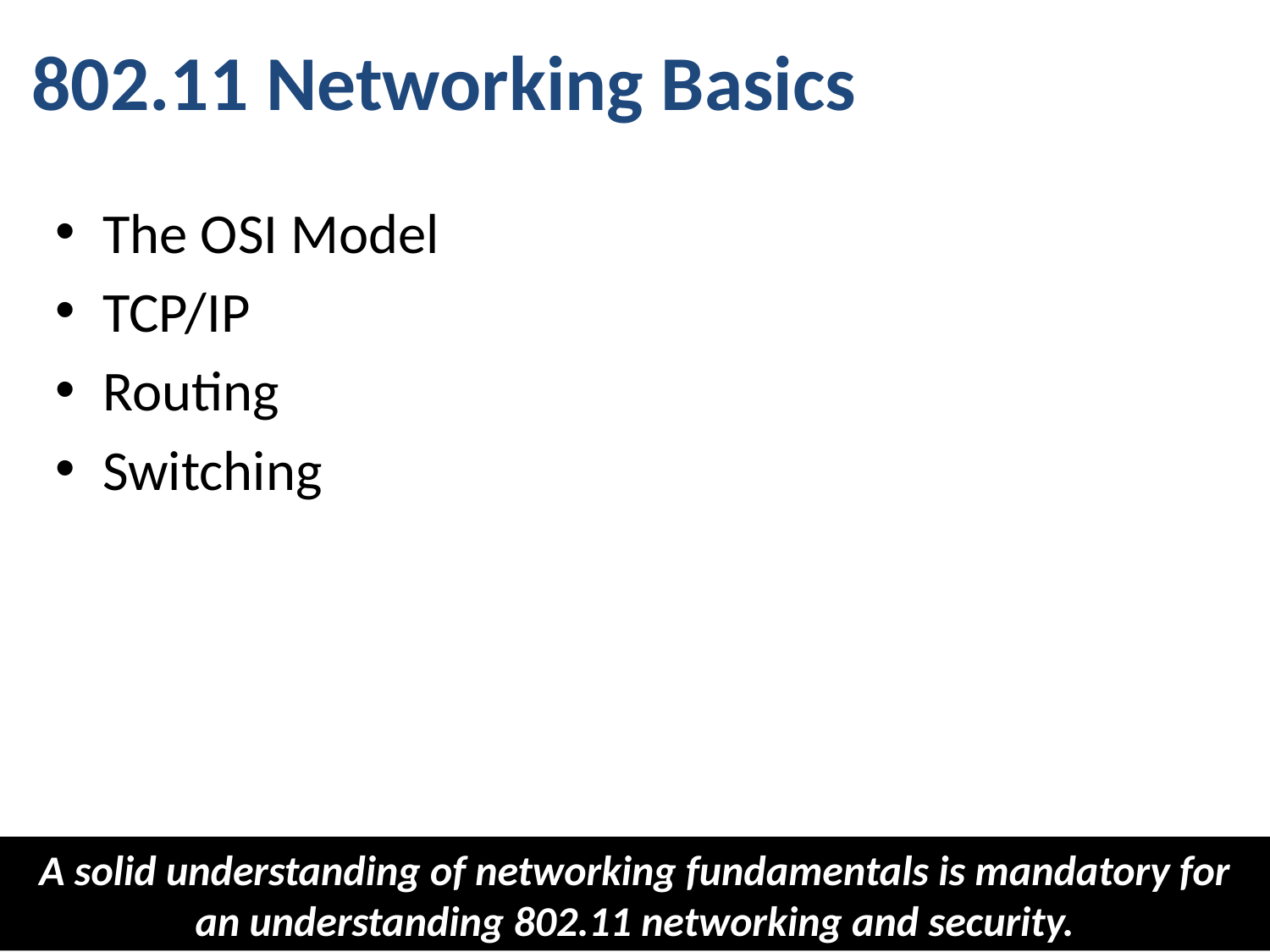

# 802.11 Networking Basics
The OSI Model
TCP/IP
Routing
Switching

A solid understanding of networking fundamentals is mandatory for an understanding 802.11 networking and security.